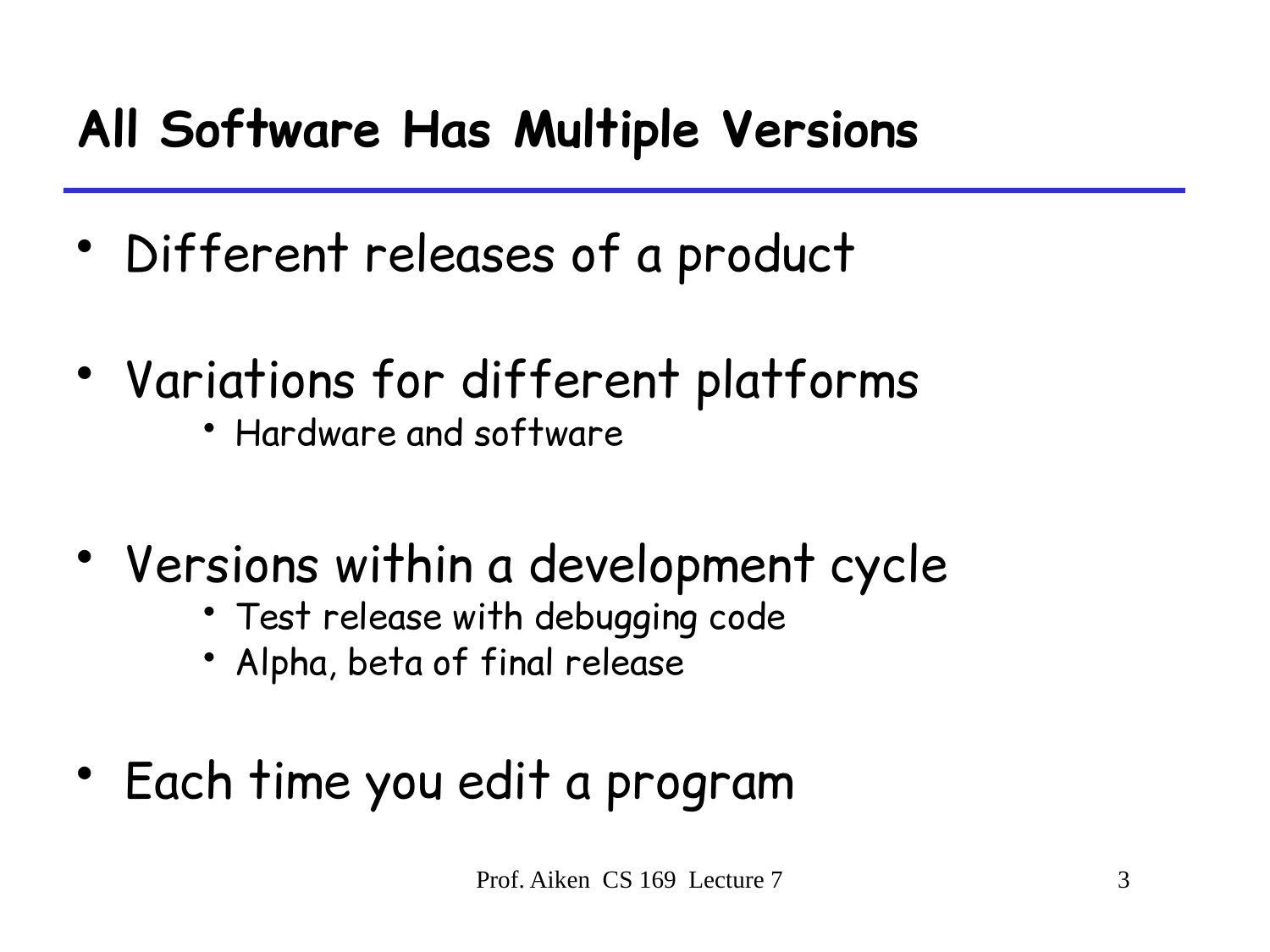

# All Software Has Multiple Versions
Different releases of a product

Variations for different platforms
Hardware and software

Versions within a development cycle
Test release with debugging code
Alpha, beta of final release

Each time you edit a program

Prof. Aiken  CS 169  Lecture 7
3